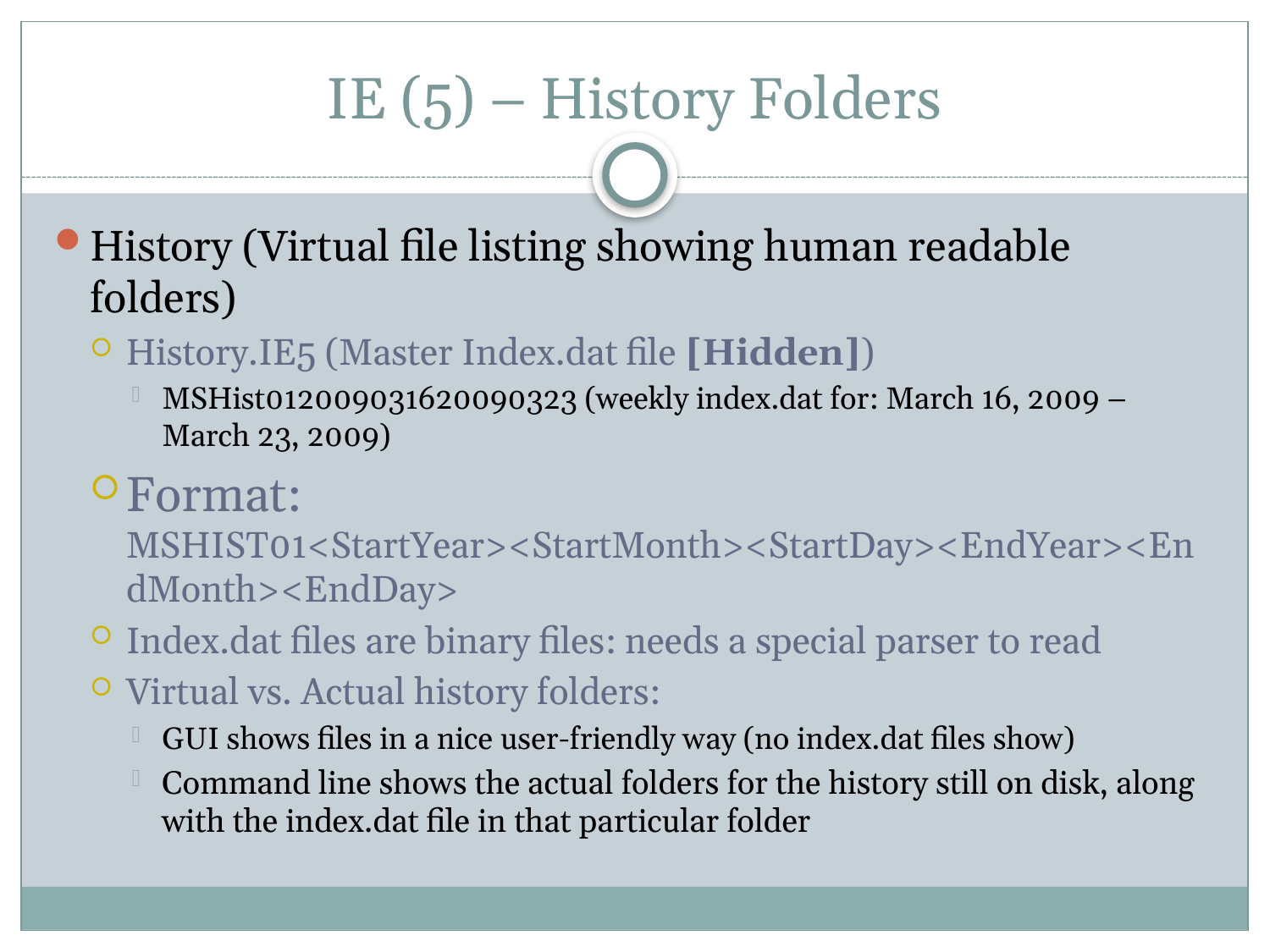

# IE (5) – History Folders
History (Virtual file listing showing human readable folders)
History.IE5 (Master Index.dat file [Hidden])
MSHist012009031620090323 (weekly index.dat for: March 16, 2009 – March 23, 2009)
Format: MSHIST01<StartYear><StartMonth><StartDay><EndYear><EndMonth><EndDay>
Index.dat files are binary files: needs a special parser to read
Virtual vs. Actual history folders:
GUI shows files in a nice user-friendly way (no index.dat files show)
Command line shows the actual folders for the history still on disk, along with the index.dat file in that particular folder